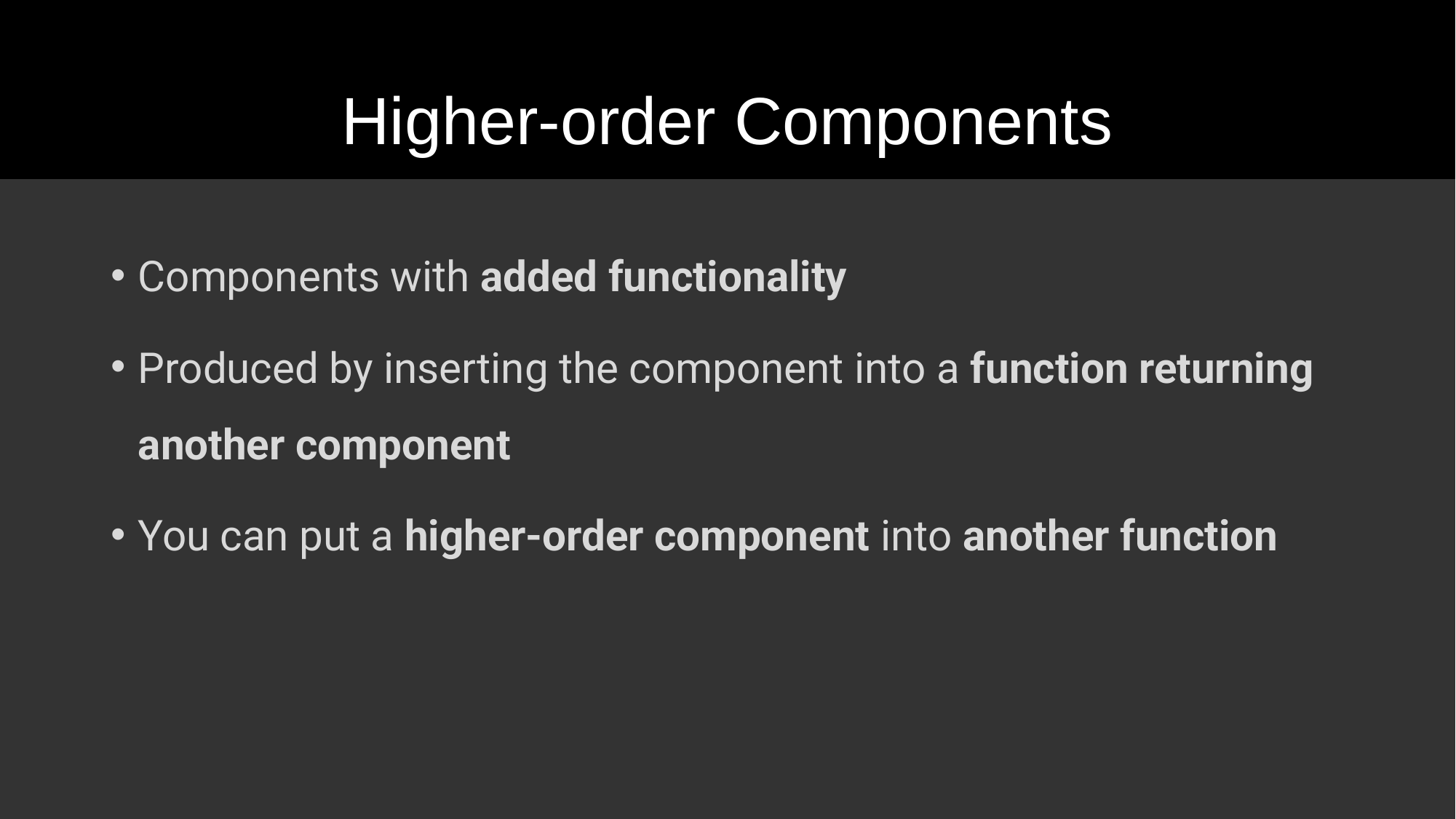

# Higher-order Components
Components with added functionality
Produced by inserting the component into a function returning another component
You can put a higher-order component into another function